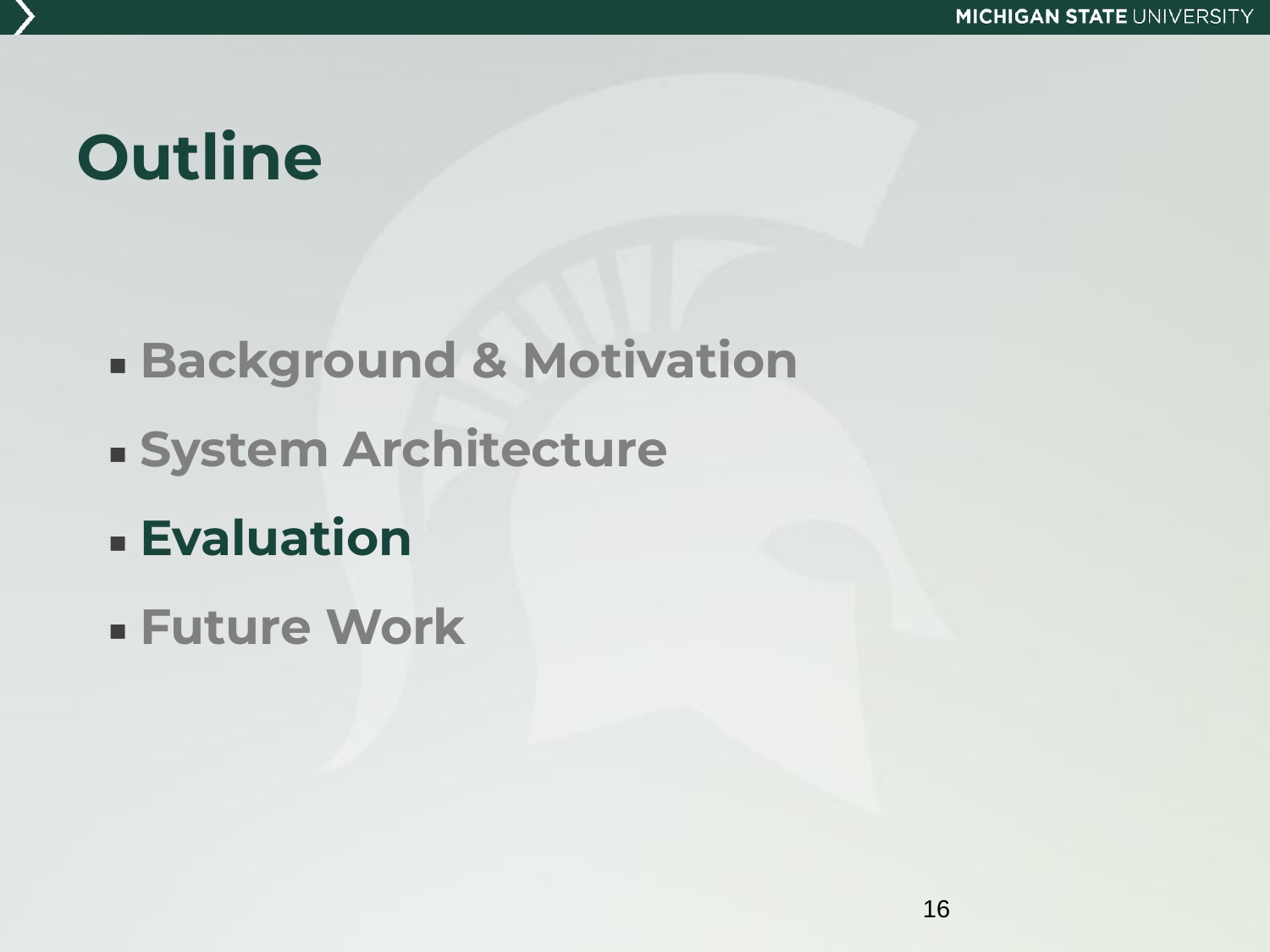

# Outline
Background & Motivation
System Architecture
Evaluation
Future Work
16